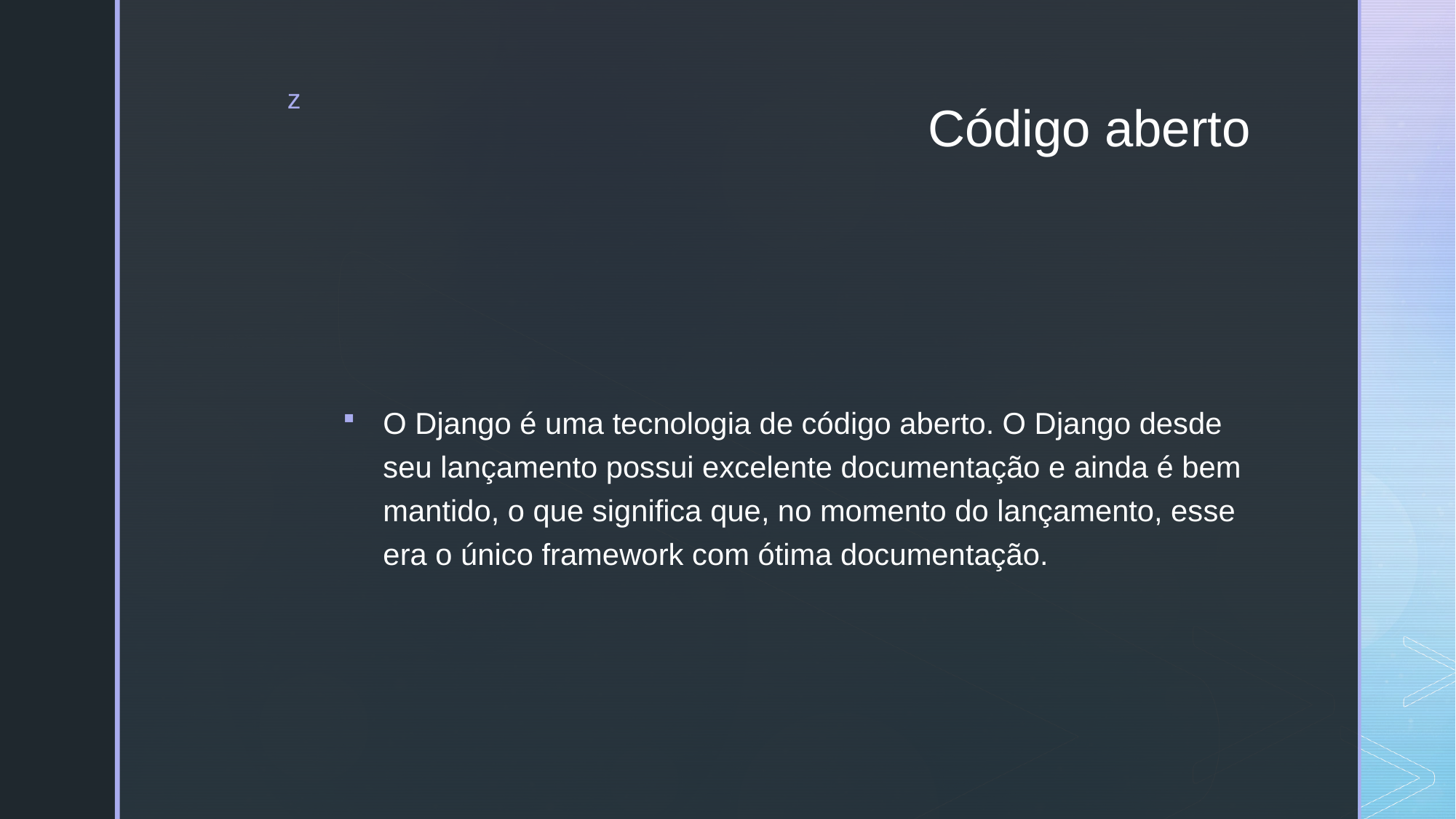

# Código aberto
O Django é uma tecnologia de código aberto. O Django desde seu lançamento possui excelente documentação e ainda é bem mantido, o que significa que, no momento do lançamento, esse era o único framework com ótima documentação.